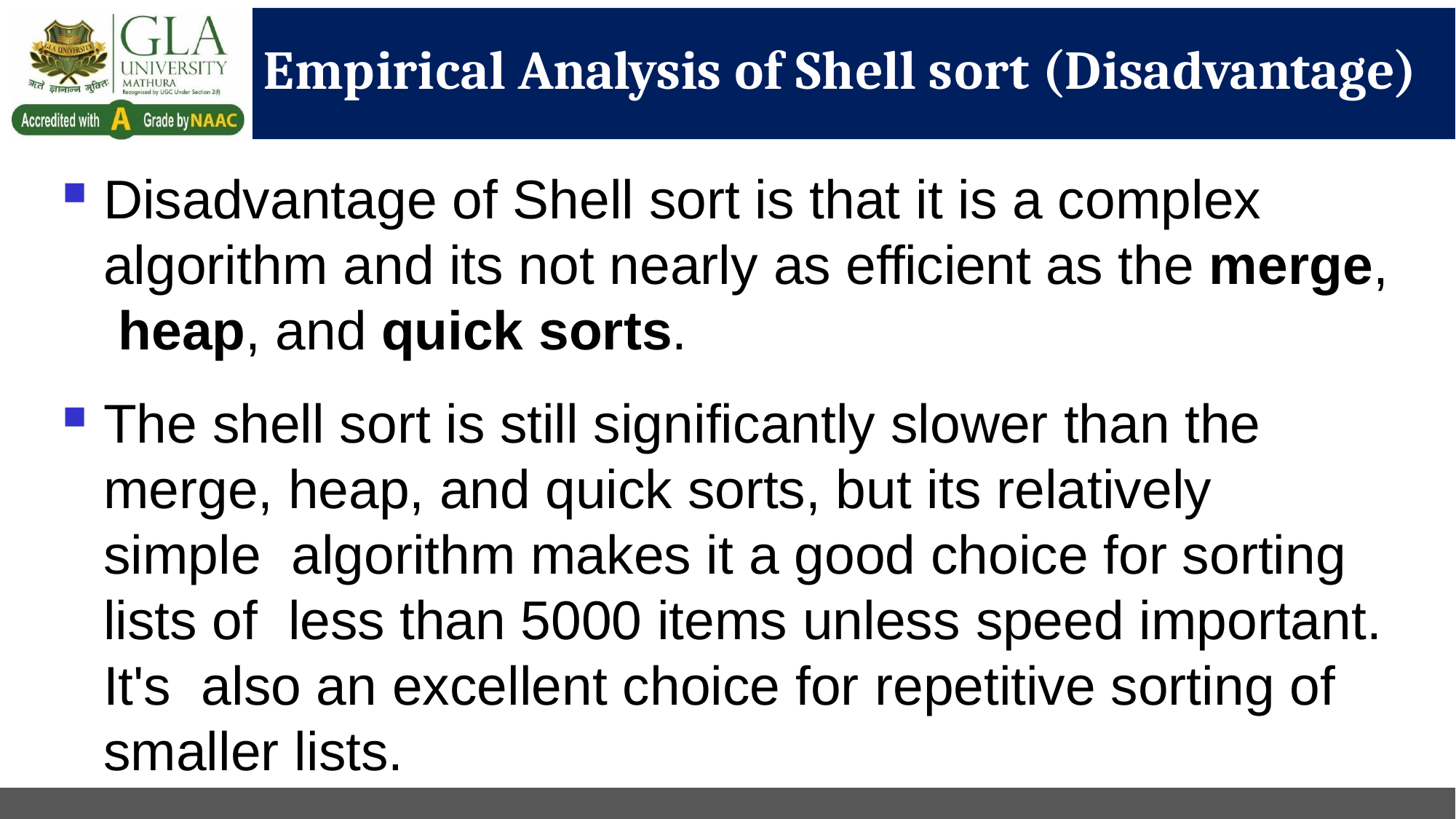

Empirical Analysis of Shell sort (Disadvantage)

Disadvantage of Shell sort is that it is a complex  algorithm and its not nearly as efficient as the merge,  heap, and quick sorts.
The shell sort is still significantly slower than the  merge, heap, and quick sorts, but its relatively simple  algorithm makes it a good choice for sorting lists of  less than 5000 items unless speed important. It's  also an excellent choice for repetitive sorting of  smaller lists.